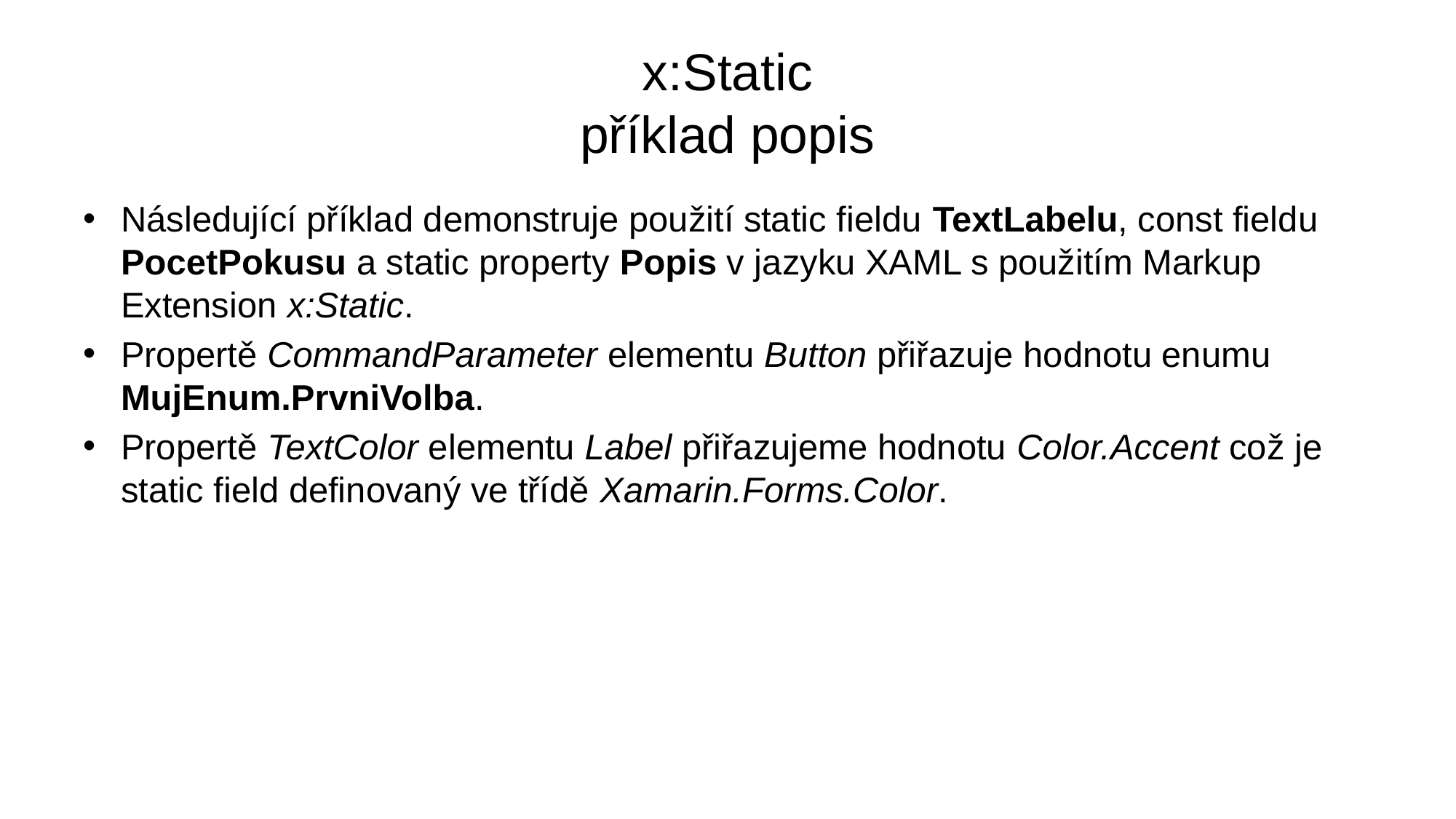

# x:Static příklad popis
Následující příklad demonstruje použití static fieldu TextLabelu, const fieldu PocetPokusu a static property Popis v jazyku XAML s použitím Markup Extension x:Static.
Propertě CommandParameter elementu Button přiřazuje hodnotu enumu MujEnum.PrvniVolba.
Propertě TextColor elementu Label přiřazujeme hodnotu Color.Accent což je static field definovaný ve třídě Xamarin.Forms.Color.